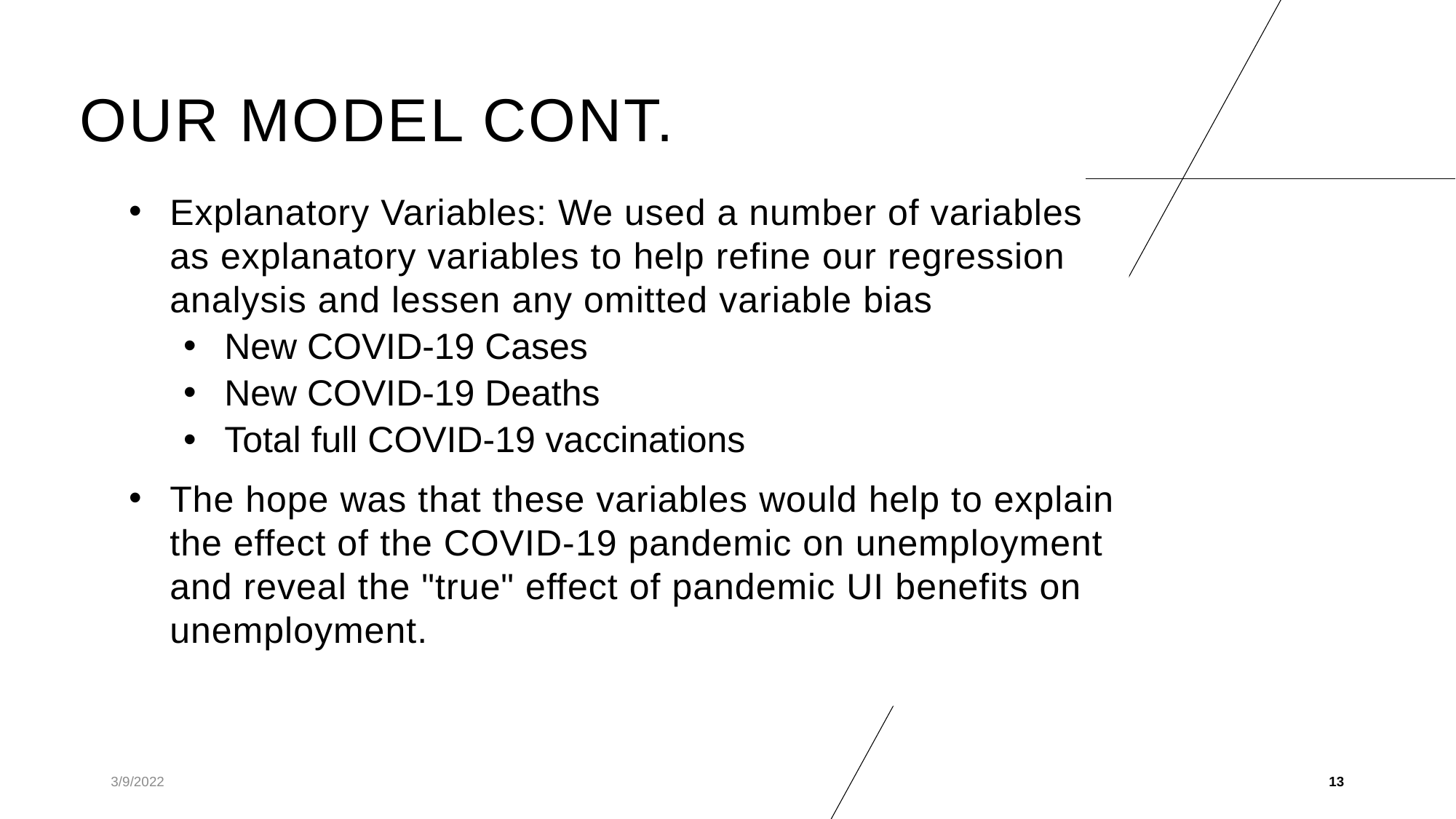

# Our Model CONT.
Explanatory Variables: We used a number of variables as explanatory variables to help refine our regression analysis and lessen any omitted variable bias
New COVID-19 Cases
New COVID-19 Deaths
Total full COVID-19 vaccinations
The hope was that these variables would help to explain the effect of the COVID-19 pandemic on unemployment and reveal the "true" effect of pandemic UI benefits on unemployment.

3/9/2022
13